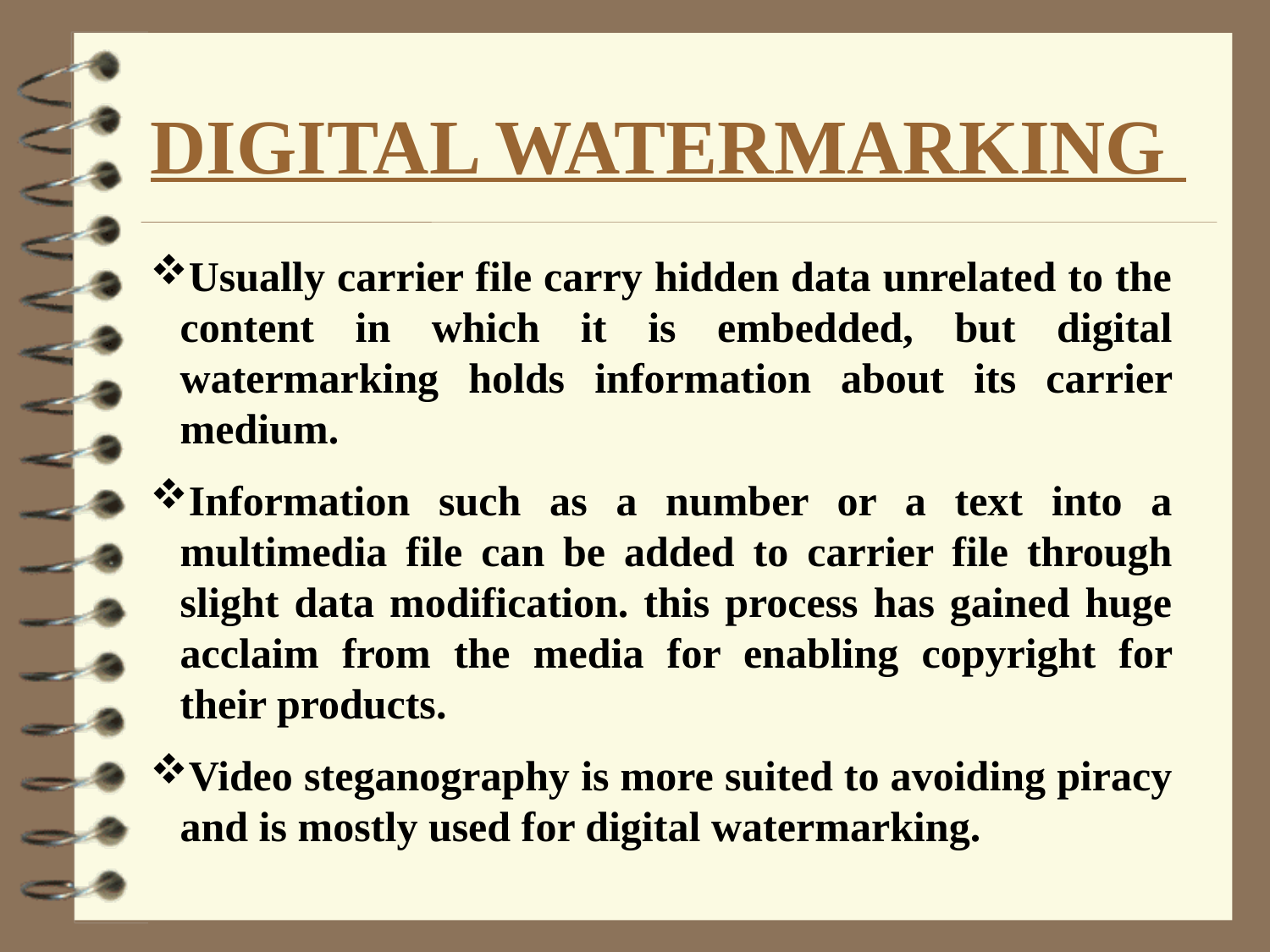

# DIGITAL WATERMARKING
Usually carrier file carry hidden data unrelated to the content in which it is embedded, but digital watermarking holds information about its carrier medium.
Information such as a number or a text into a multimedia file can be added to carrier file through slight data modification. this process has gained huge acclaim from the media for enabling copyright for their products.
Video steganography is more suited to avoiding piracy and is mostly used for digital watermarking.